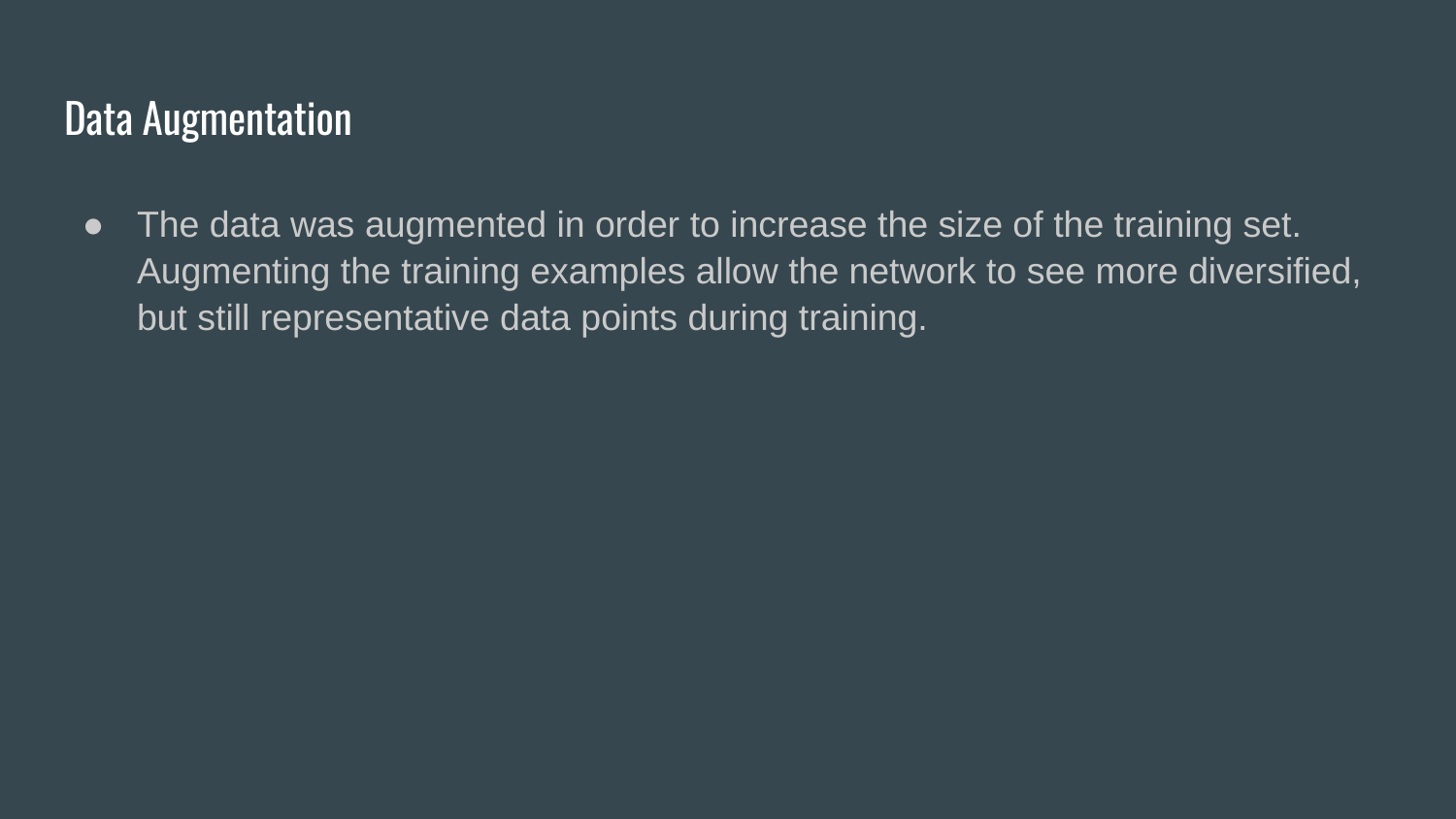

# Data Augmentation
The data was augmented in order to increase the size of the training set. Augmenting the training examples allow the network to see more diversified, but still representative data points during training.